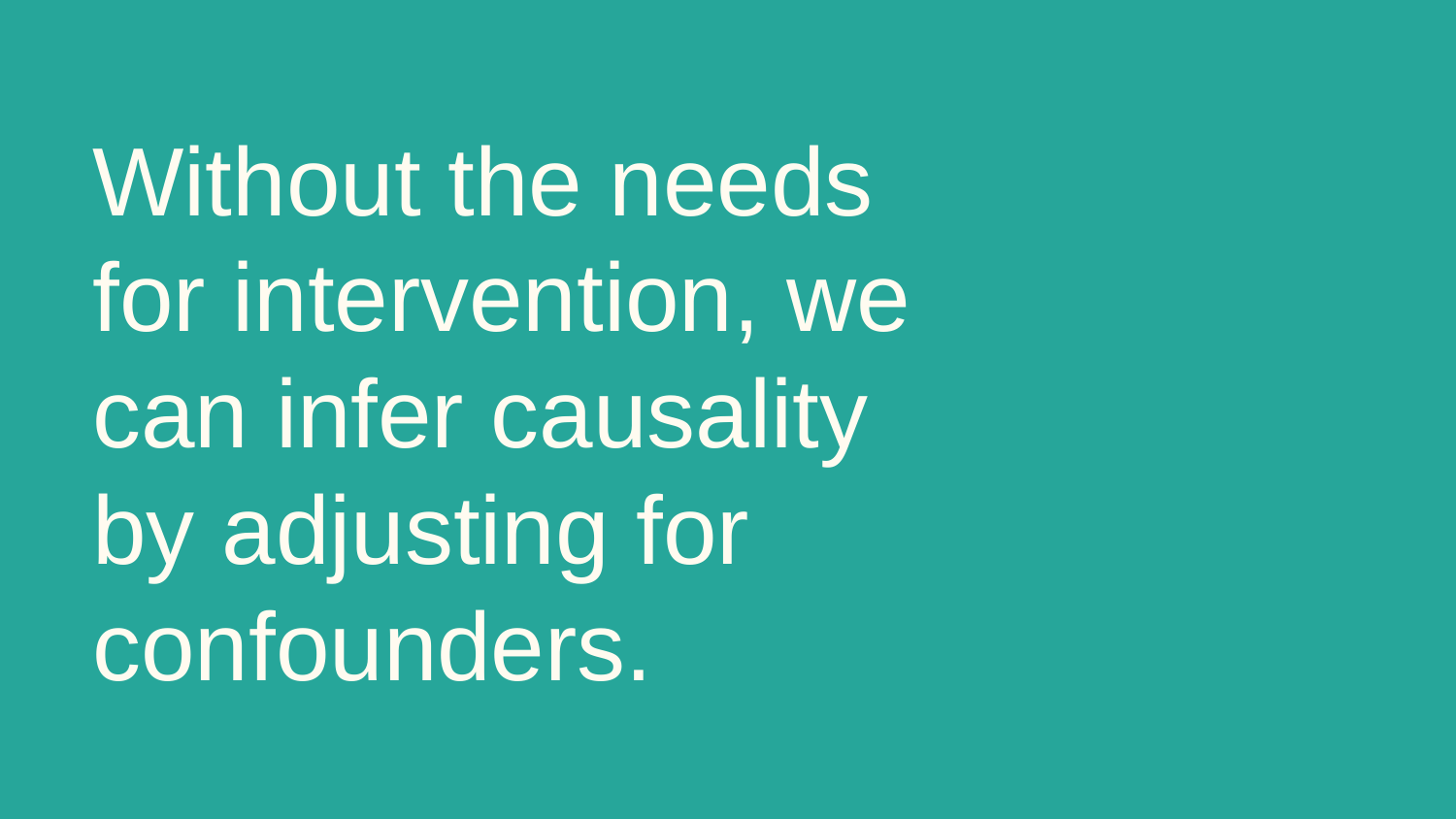

# Without the needs for intervention, we can infer causality by adjusting for confounders.